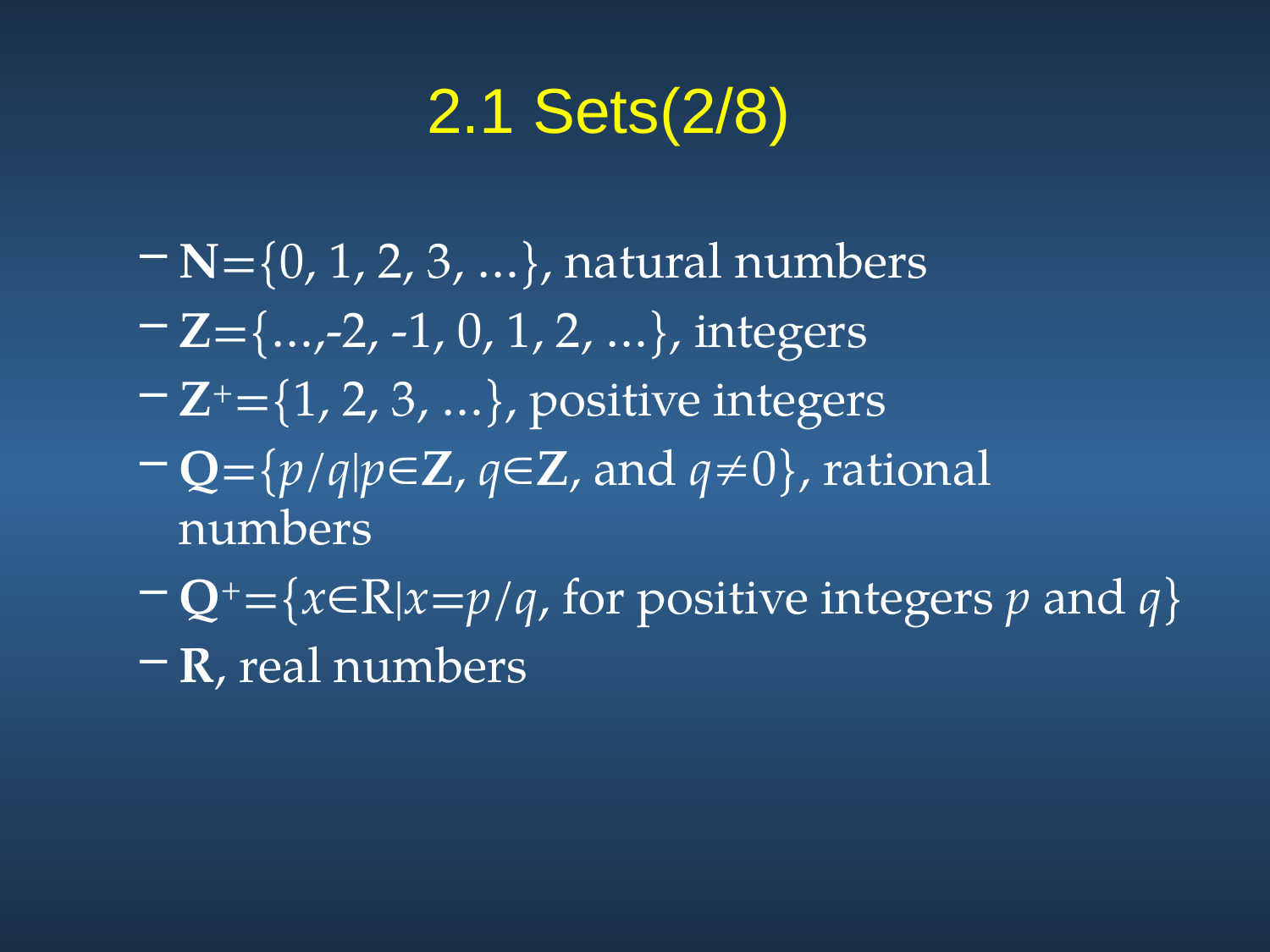

# 2.1 Sets(2/8)
N={0, 1, 2, 3, …}, natural numbers
Z={…,-2, -1, 0, 1, 2, …}, integers
Z+={1, 2, 3, …}, positive integers
Q={p/q|p∈Z, q∈Z, and q≠0}, rational numbers
Q+={x∈R|x=p/q, for positive integers p and q}
R, real numbers